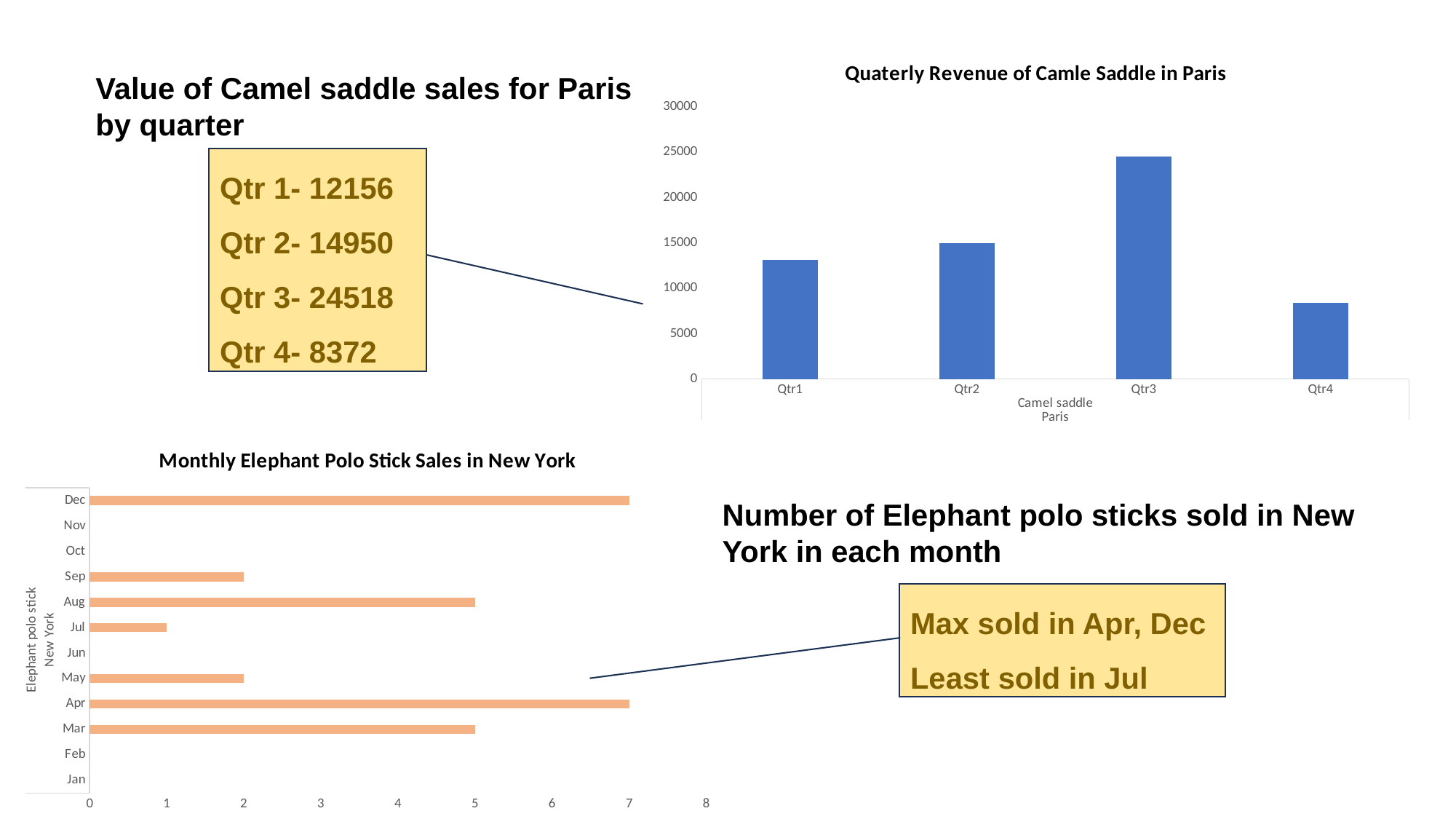

### Chart: Quaterly Revenue of Camle Saddle in Paris

| Category | Total |
|---|---|
| Qtr1 | 13156.0 |
| Qtr2 | 14950.0 |
| Qtr3 | 24518.0 |
| Qtr4 | 8372.0 |
Value of Camel saddle sales for Paris by quarter
Qtr 1- 12156
Qtr 2- 14950
Qtr 3- 24518
Qtr 4- 8372

### Chart: Monthly Elephant Polo Stick Sales in New York

| Category | Total |
|---|---|
| Jan | 0.0 |
| Feb | 0.0 |
| Mar | 5.0 |
| Apr | 7.0 |
| May | 2.0 |
| Jun | 0.0 |
| Jul | 1.0 |
| Aug | 5.0 |
| Sep | 2.0 |
| Oct | 0.0 |
| Nov | 0.0 |
| Dec | 7.0 |
Number of Elephant polo sticks sold in New York in each month
Max sold in Apr, Dec
Least sold in Jul